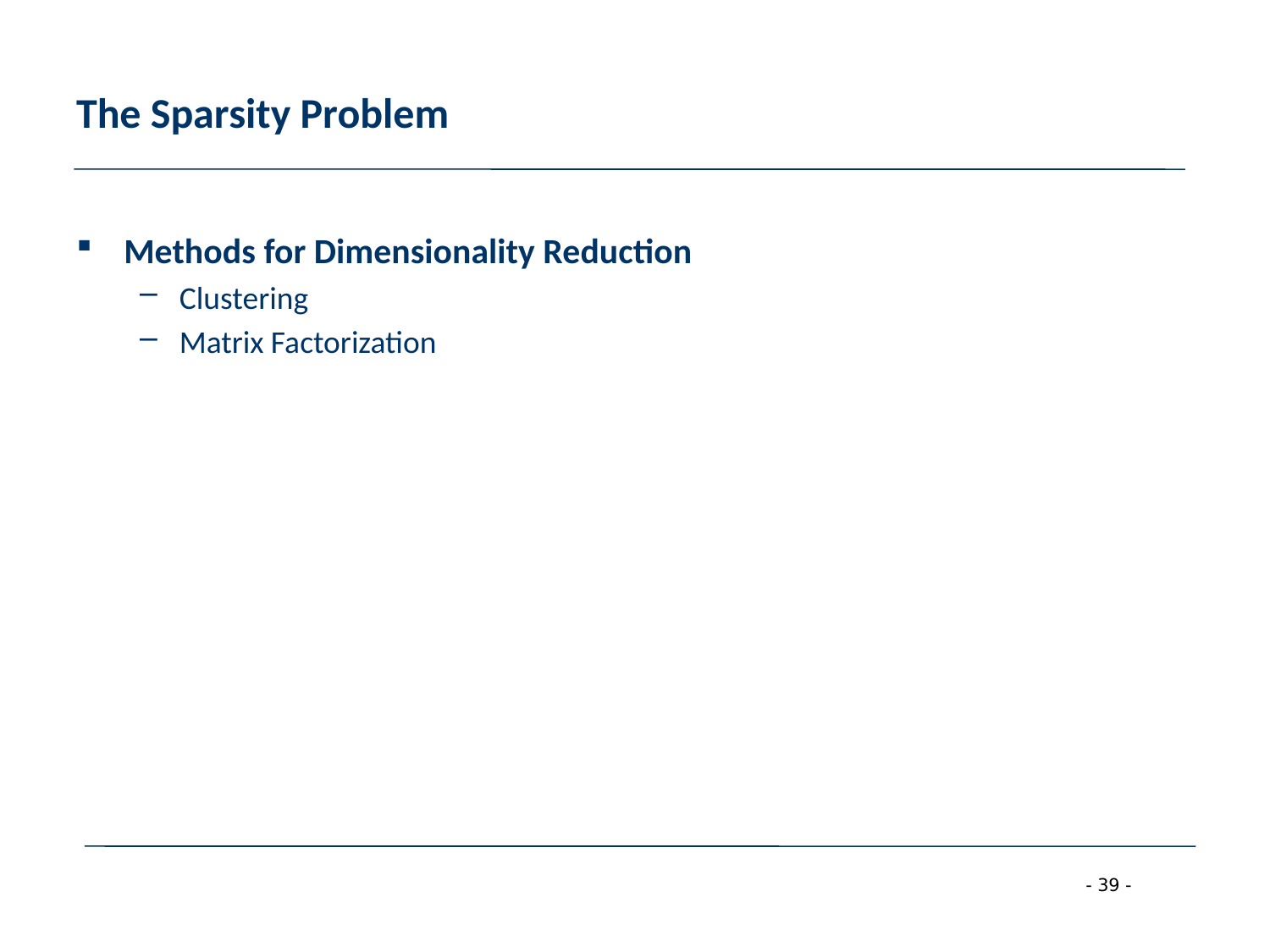

# The Sparsity Problem
Methods for Dimensionality Reduction
Clustering
Matrix Factorization